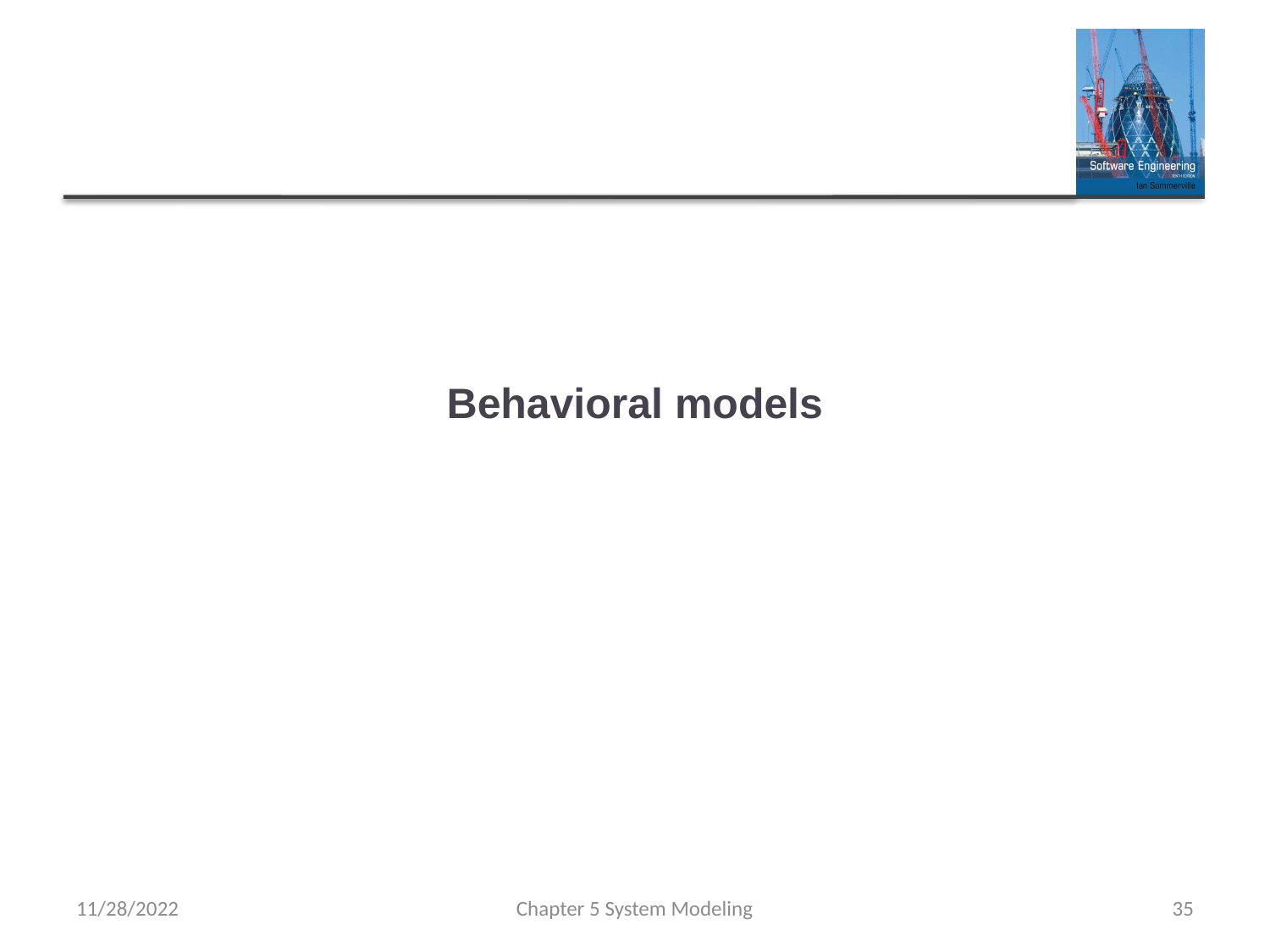

# Behavioral models
11/28/2022
Chapter 5 System Modeling
35